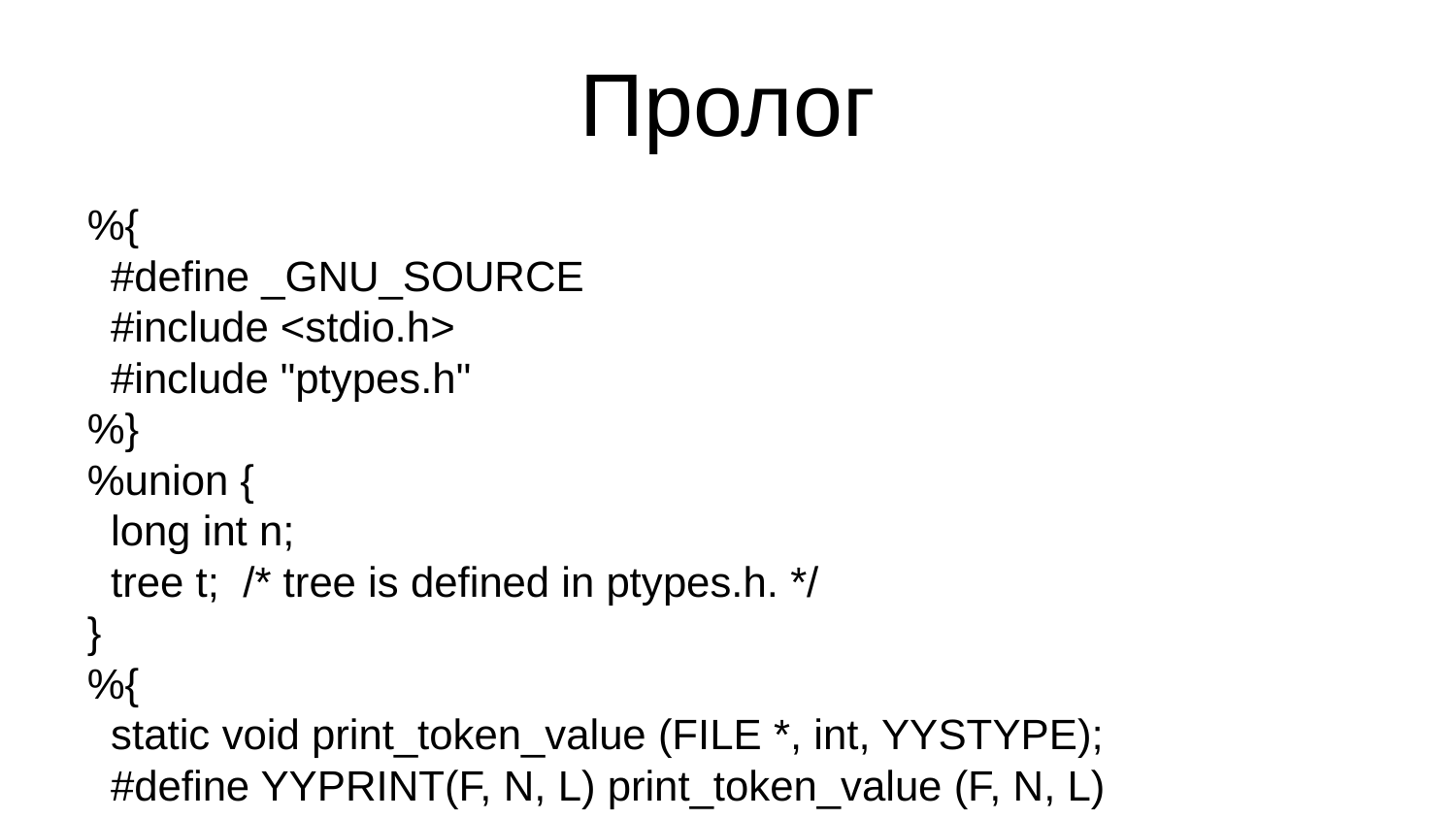

Пролог
%{
  #define _GNU_SOURCE
  #include <stdio.h>
  #include "ptypes.h"
%}
%union {
  long int n;
  tree t;  /* tree is defined in ptypes.h. */
}
%{
  static void print_token_value (FILE *, int, YYSTYPE);
  #define YYPRINT(F, N, L) print_token_value (F, N, L)
%}